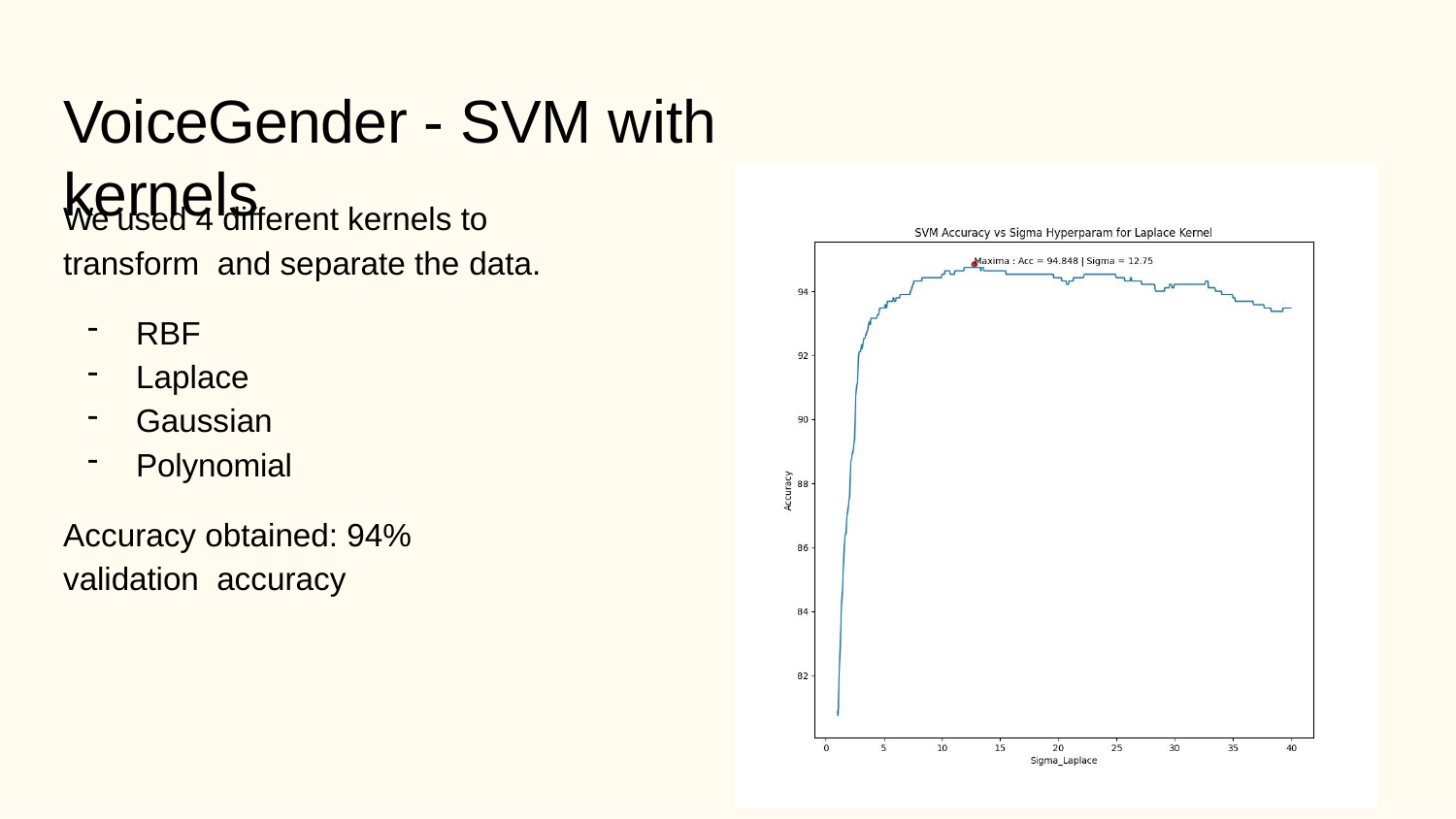

# VoiceGender - SVM with kernels

We used 4 different kernels to transform  and separate the data.

RBF
Laplace
Gaussian
Polynomial

Accuracy obtained: 94% validation  accuracy